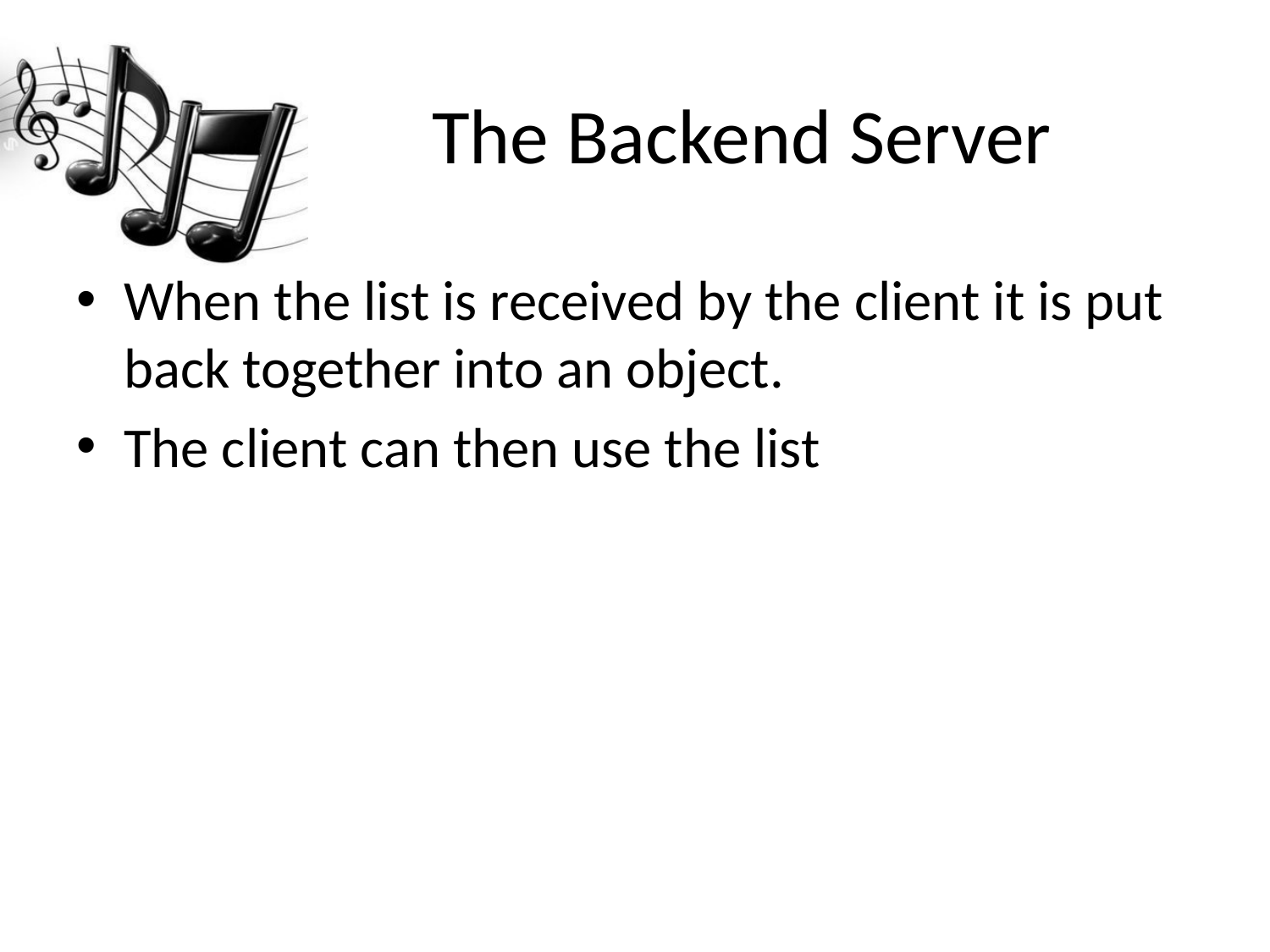

# The Backend Server
When the list is received by the client it is put back together into an object.
The client can then use the list